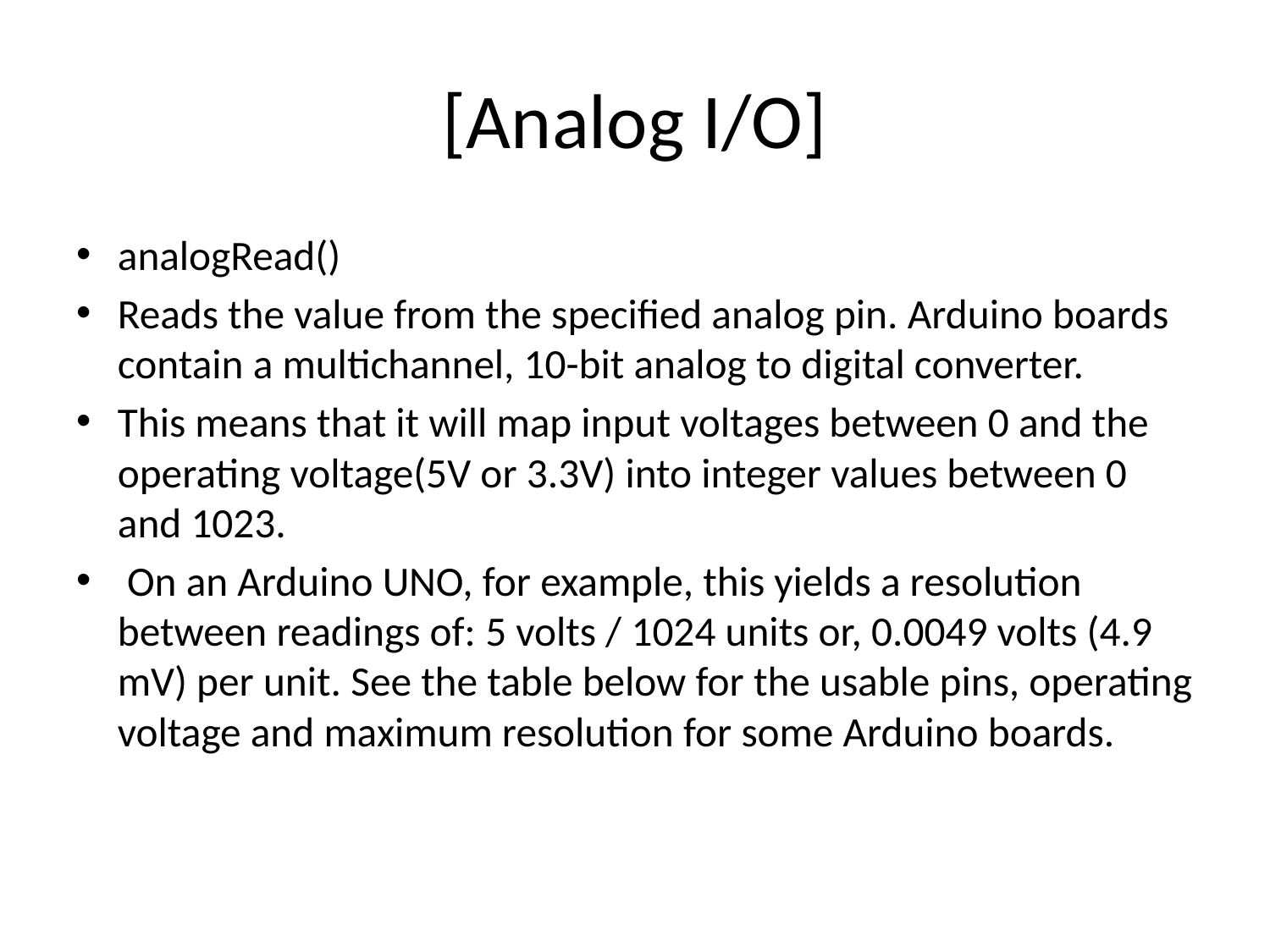

# [Analog I/O]
analogRead()
Reads the value from the specified analog pin. Arduino boards contain a multichannel, 10-bit analog to digital converter.
This means that it will map input voltages between 0 and the operating voltage(5V or 3.3V) into integer values between 0 and 1023.
 On an Arduino UNO, for example, this yields a resolution between readings of: 5 volts / 1024 units or, 0.0049 volts (4.9 mV) per unit. See the table below for the usable pins, operating voltage and maximum resolution for some Arduino boards.